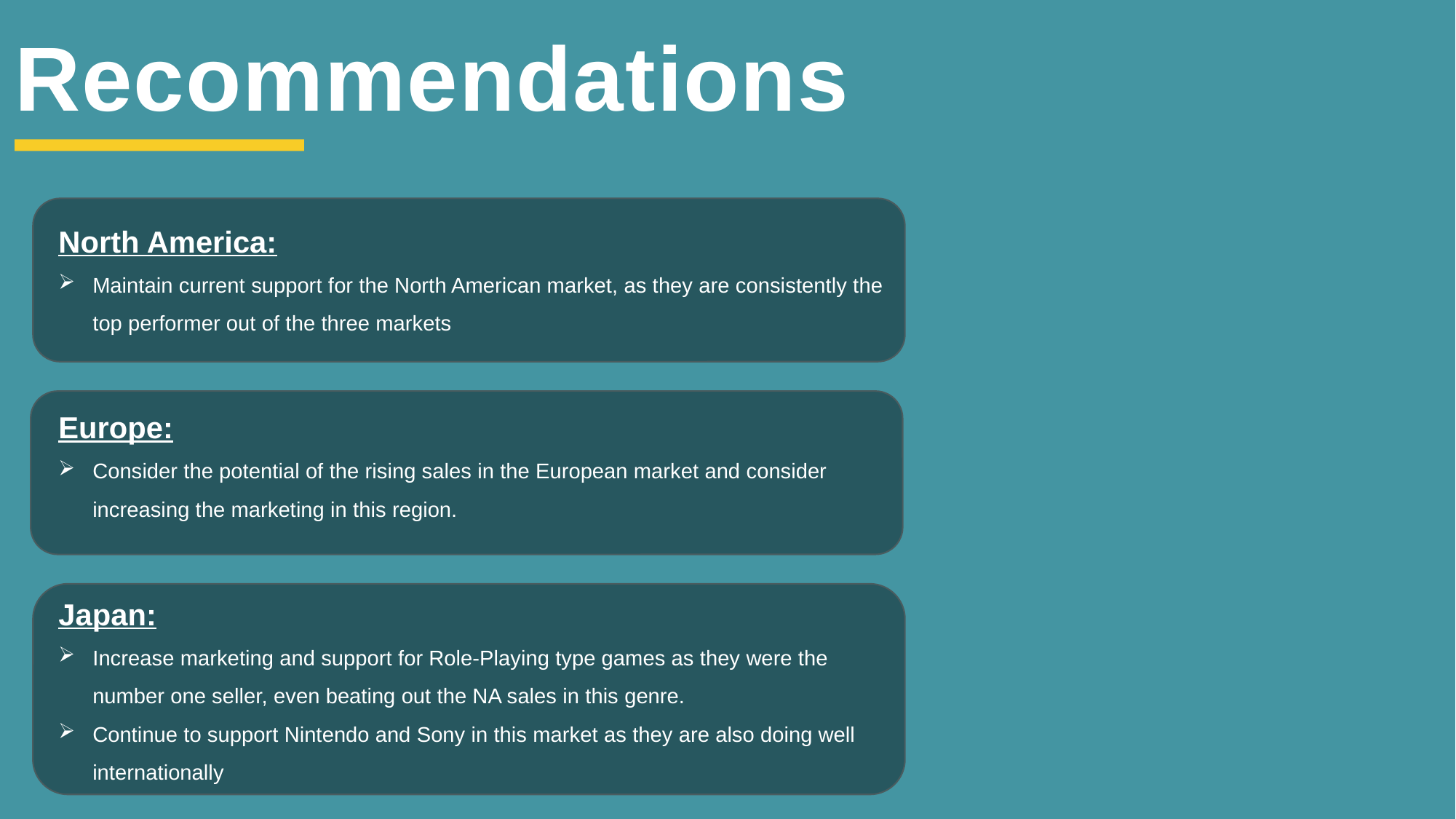

# Recommendations

North America:
Maintain current support for the North American market, as they are consistently the top performer out of the three markets
Europe:
Consider the potential of the rising sales in the European market and consider increasing the marketing in this region.

Japan:
Increase marketing and support for Role-Playing type games as they were the number one seller, even beating out the NA sales in this genre.
Continue to support Nintendo and Sony in this market as they are also doing well internationally